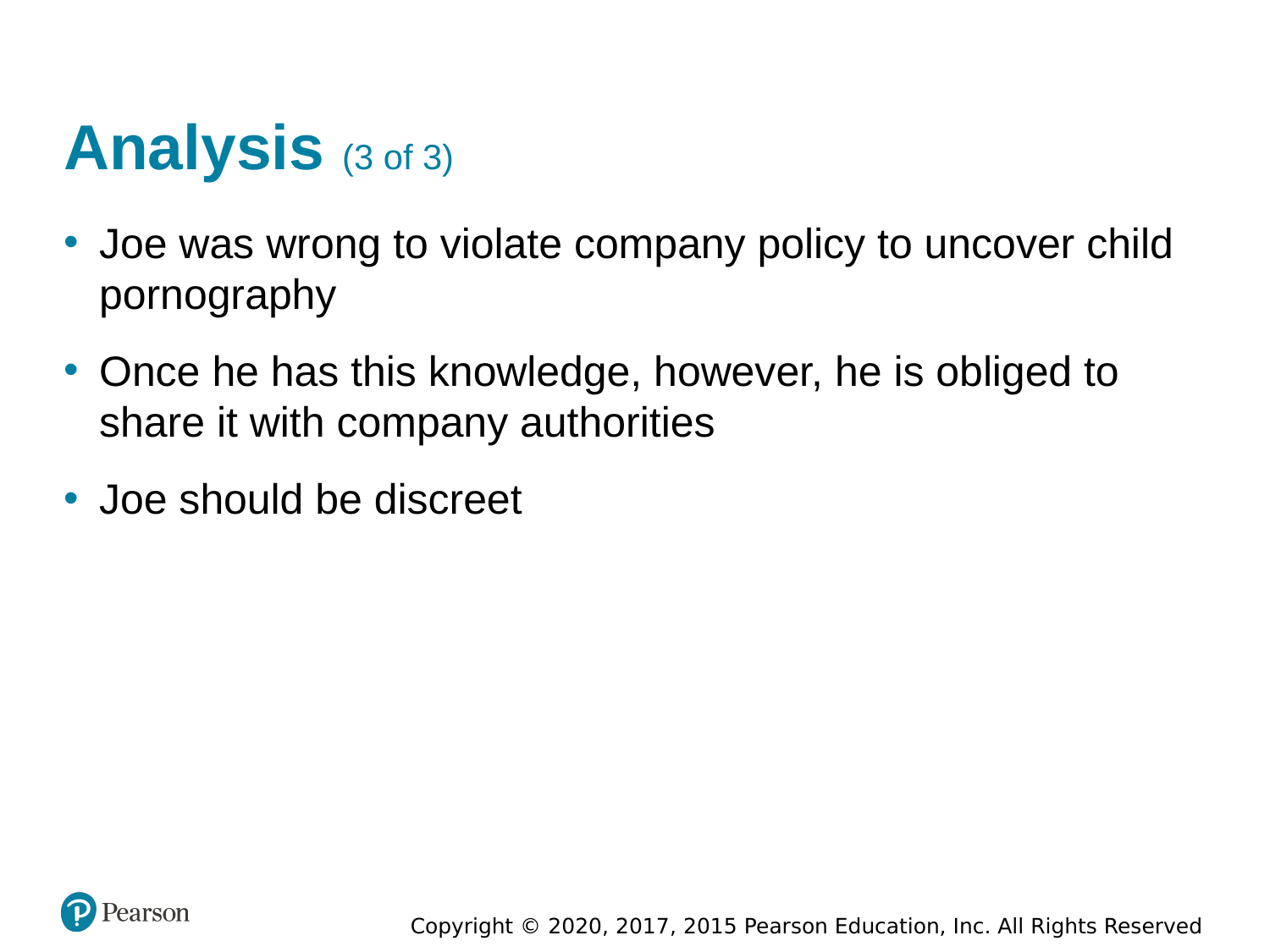

# Analysis (3 of 3)
Joe was wrong to violate company policy to uncover child pornography
Once he has this knowledge, however, he is obliged to share it with company authorities
Joe should be discreet